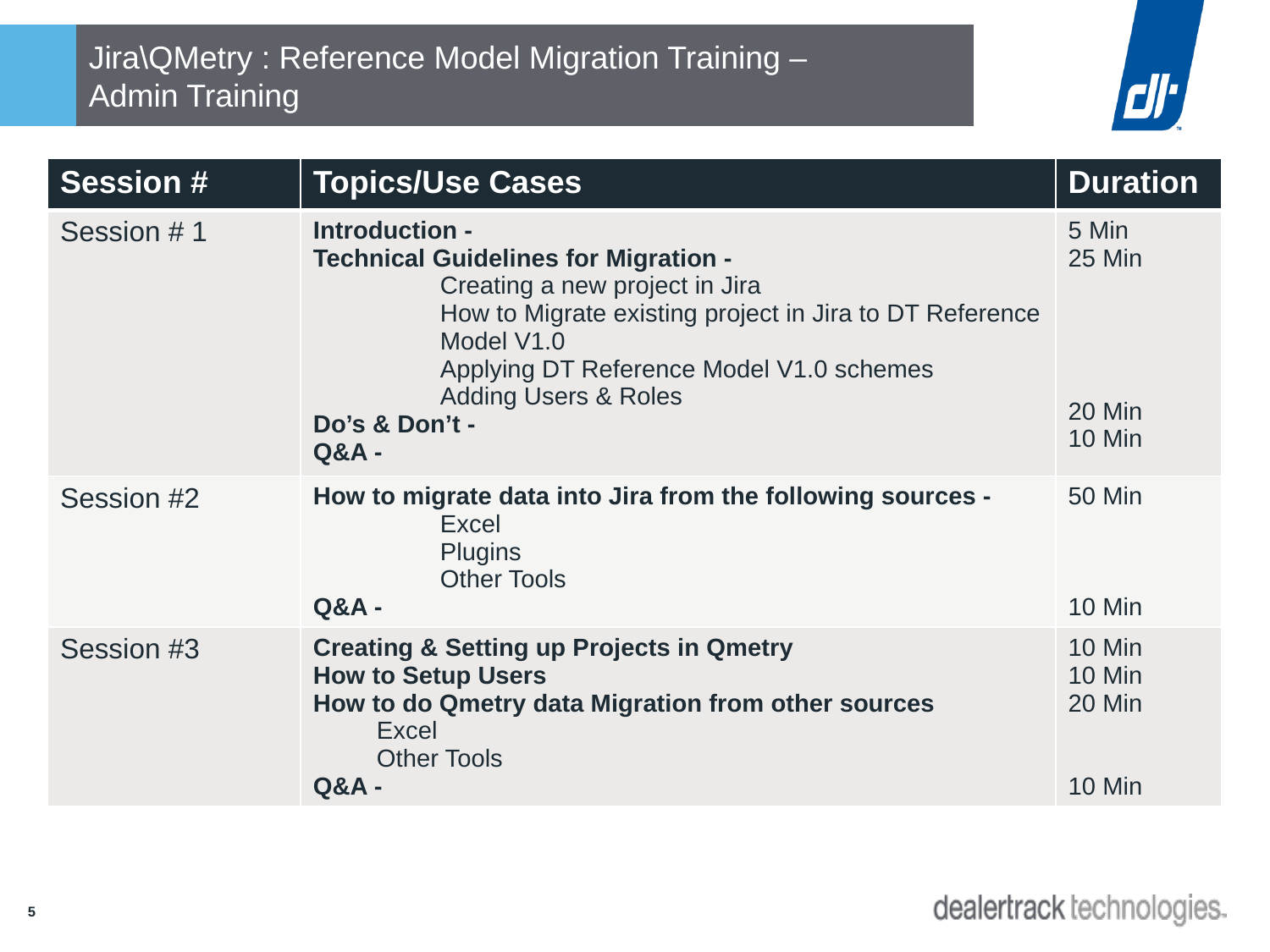

# Jira\QMetry : Reference Model Migration Training – Admin Training
| Session # | Topics/Use Cases | Duration |
| --- | --- | --- |
| Session # 1 | Introduction - Technical Guidelines for Migration - Creating a new project in Jira How to Migrate existing project in Jira to DT Reference Model V1.0 Applying DT Reference Model V1.0 schemes Adding Users & Roles Do’s & Don’t - Q&A - | 5 Min 25 Min 20 Min 10 Min |
| Session #2 | How to migrate data into Jira from the following sources - Excel Plugins Other Tools Q&A - | 50 Min 10 Min |
| Session #3 | Creating & Setting up Projects in Qmetry How to Setup Users How to do Qmetry data Migration from other sources Excel Other Tools Q&A - | 10 Min 10 Min 20 Min 10 Min |
5